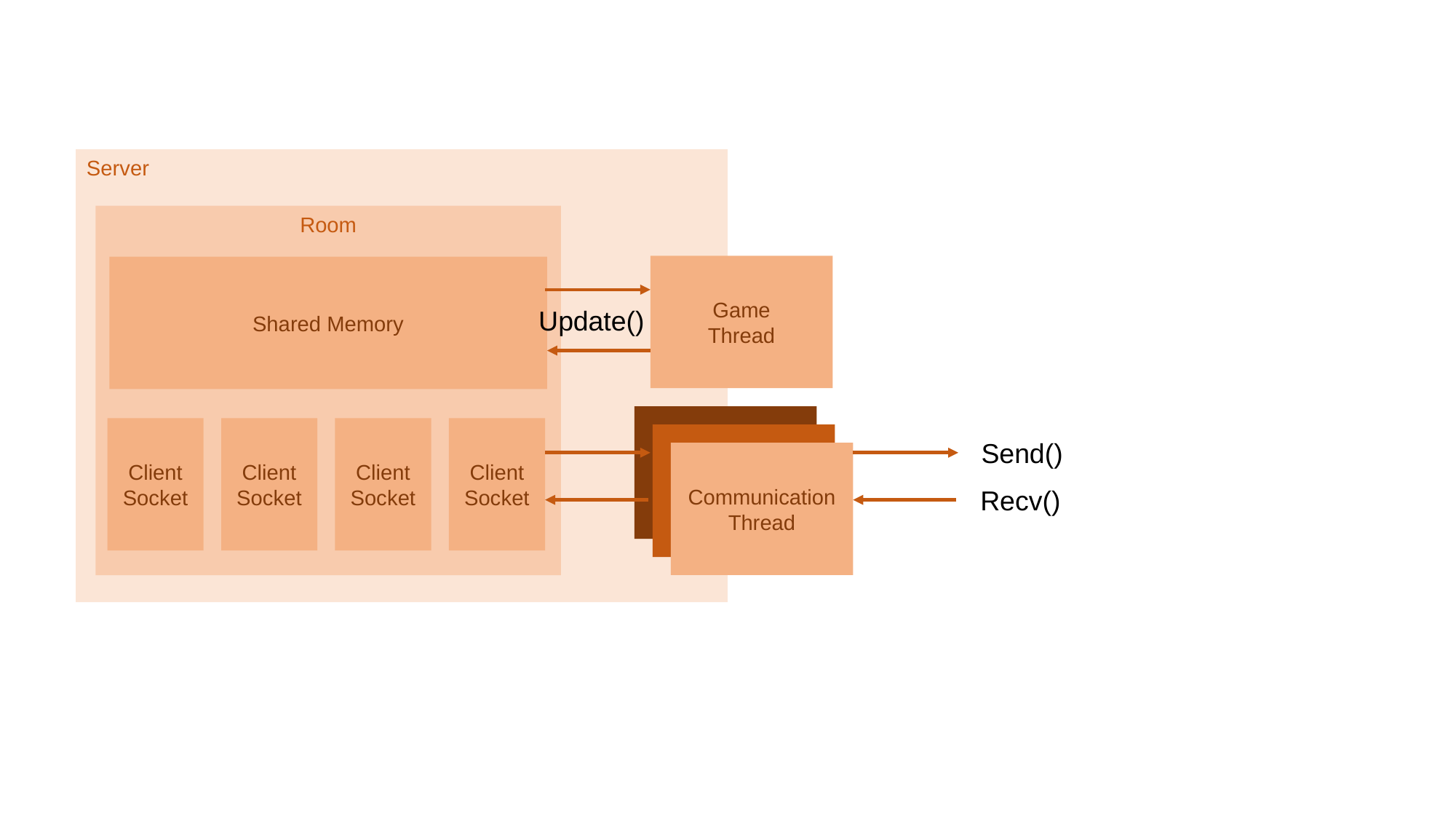

Server

Room
Game
Thread
Shared Memory
Update()
Communication
Thread
Client
Socket
Client
Socket
Client
Socket
Client
Socket
Communication
Thread
Send()
Communication
Thread
Recv()